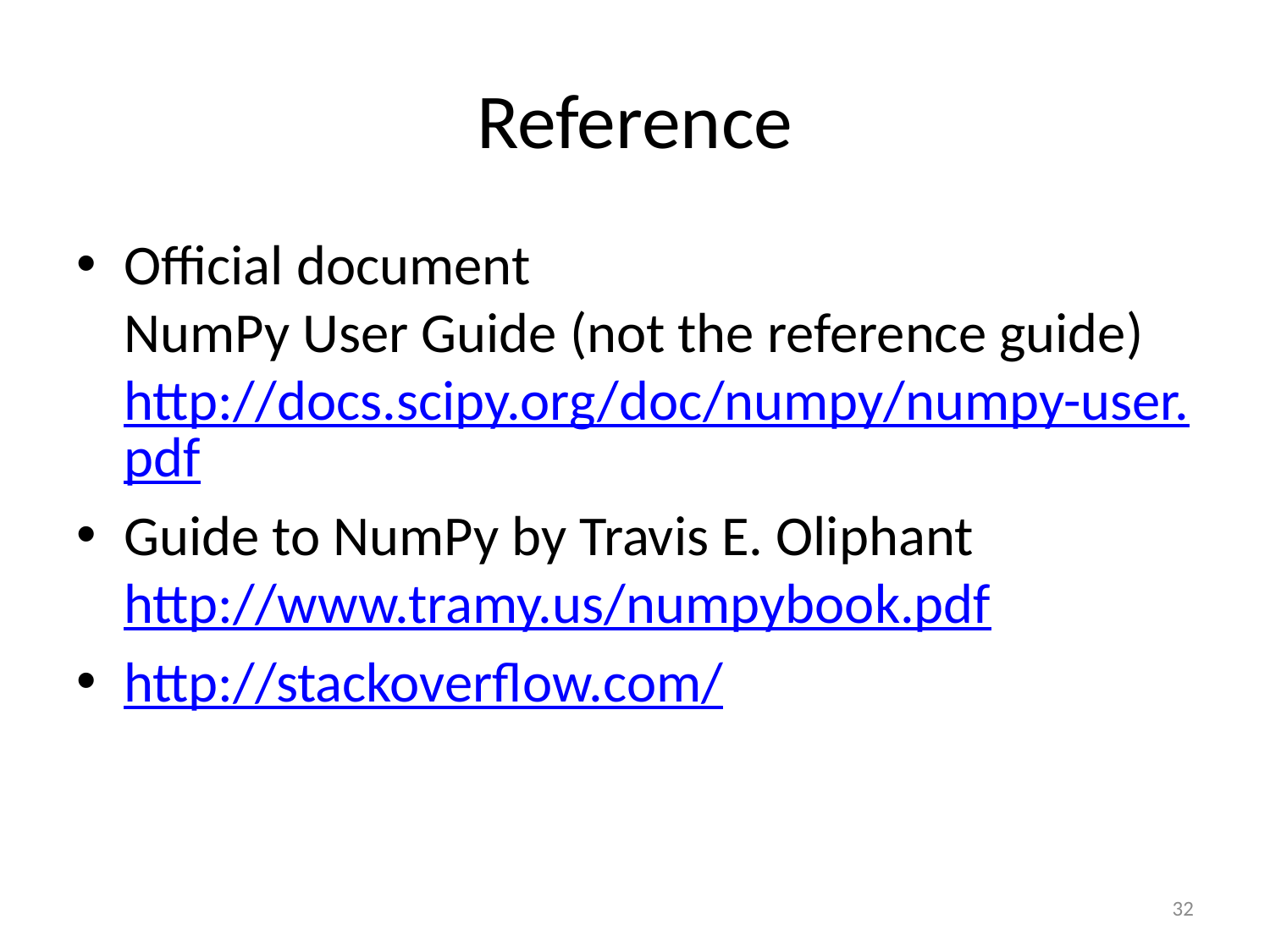

# Reference
Official document
NumPy User Guide (not the reference guide)
http://docs.scipy.org/doc/numpy/numpy-user.pdf
Guide to NumPy by Travis E. Oliphant
http://www.tramy.us/numpybook.pdf
http://stackoverflow.com/
32